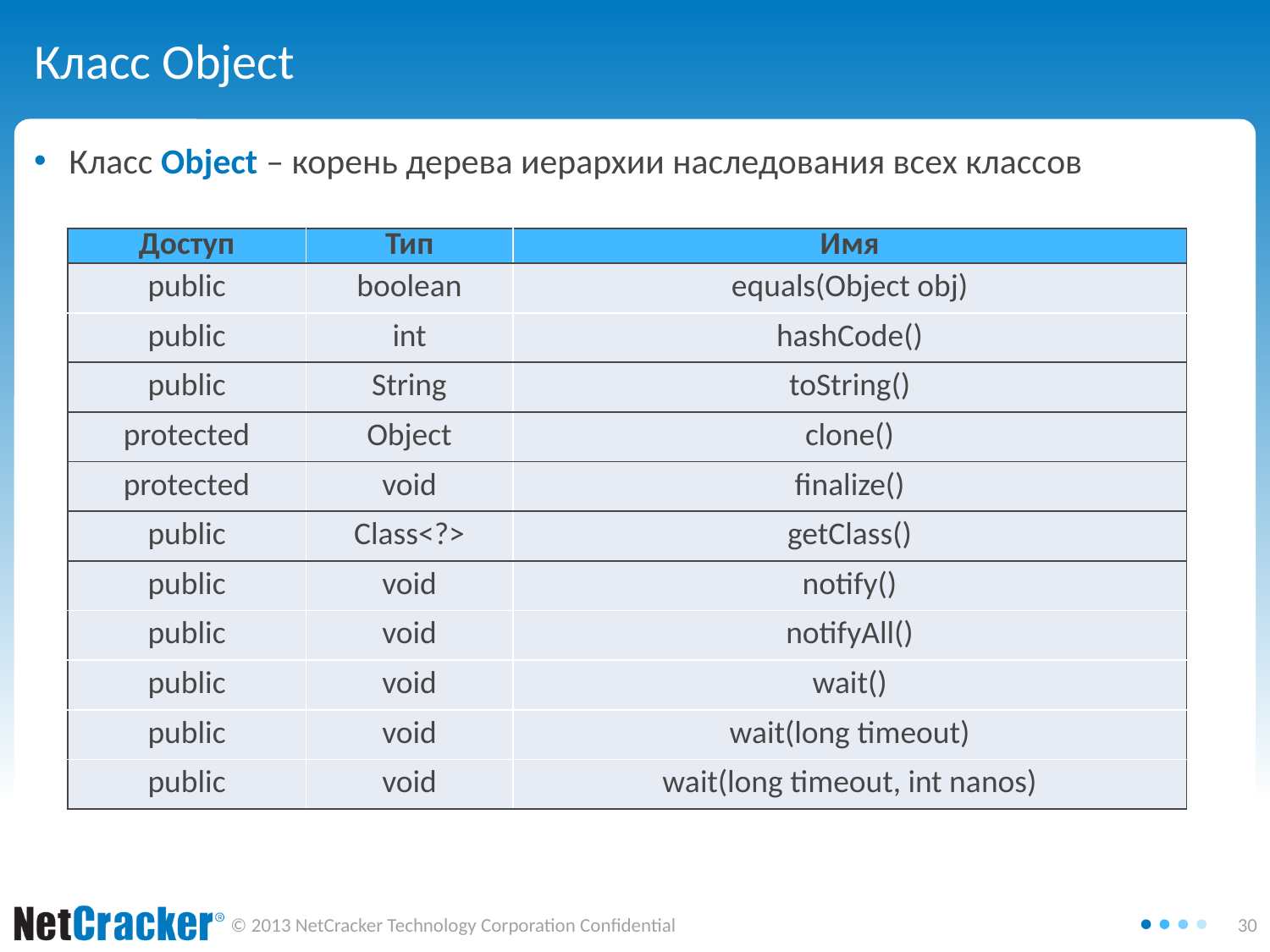

# Класс Object
Класс Object – корень дерева иерархии наследования всех классов
| Доступ | Тип | Имя |
| --- | --- | --- |
| public | boolean | equals(Object obj) |
| public | int | hashCode() |
| public | String | toString() |
| protected | Object | clone() |
| protected | void | finalize() |
| public | Class<?> | getClass() |
| public | void | notify() |
| public | void | notifyAll() |
| public | void | wait() |
| public | void | wait(long timeout) |
| public | void | wait(long timeout, int nanos) |